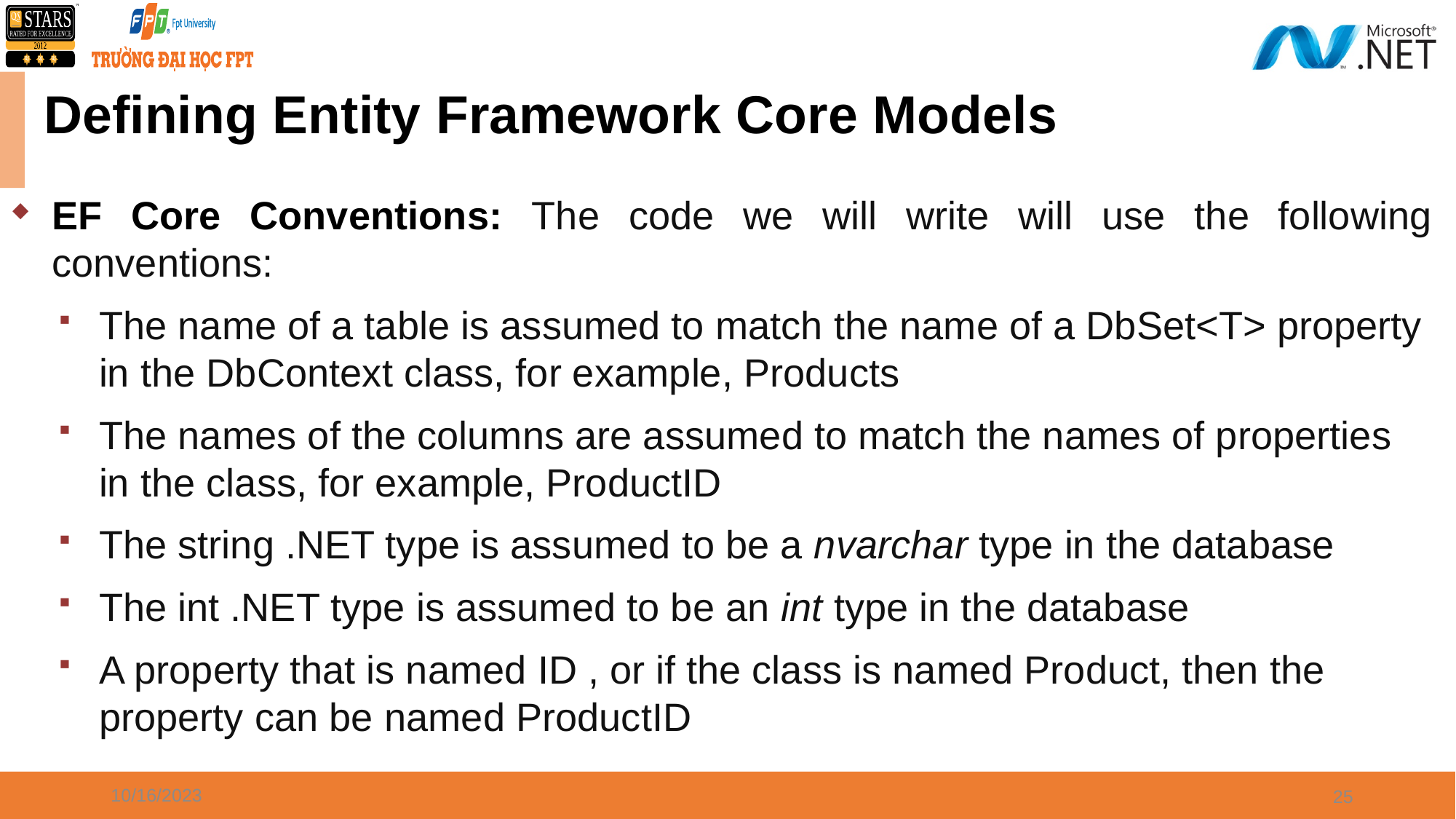

# Defining Entity Framework Core Models
EF Core Conventions: The code we will write will use the following conventions:
The name of a table is assumed to match the name of a DbSet<T> property in the DbContext class, for example, Products
The names of the columns are assumed to match the names of properties in the class, for example, ProductID
The string .NET type is assumed to be a nvarchar type in the database
The int .NET type is assumed to be an int type in the database
A property that is named ID , or if the class is named Product, then the property can be named ProductID
10/16/2023
25